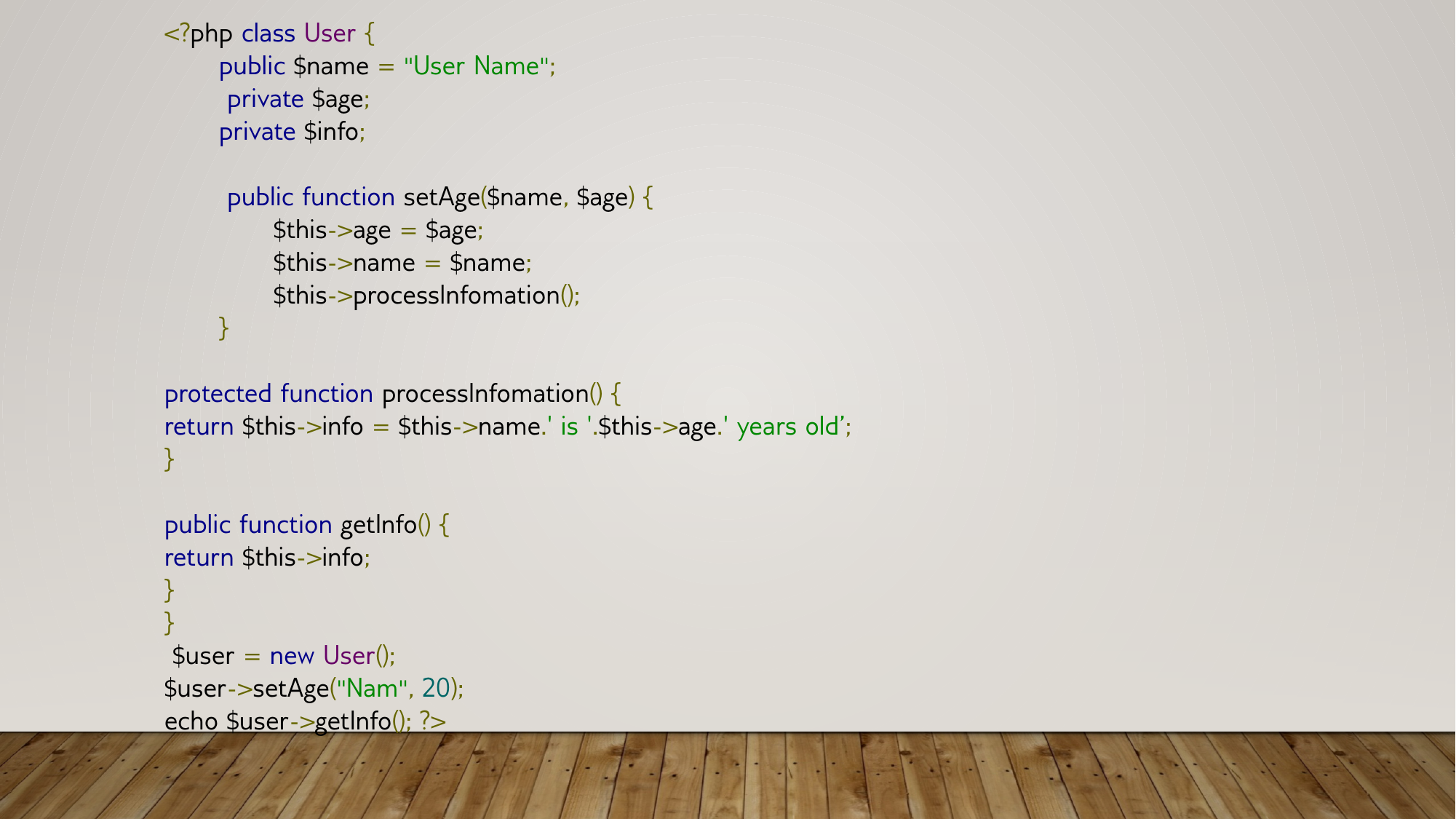

<?php class User {
public $name = "User Name";
 private $age;
private $info;

 public function setAge($name, $age) {
$this->age = $age;
$this->name = $name;
$this->processInfomation();
}

protected function processInfomation() {
return $this->info = $this->name.' is '.$this->age.' years old’;
}

public function getInfo() {
return $this->info;
}
}
 $user = new User();
$user->setAge("Nam", 20);
echo $user->getInfo(); ?>